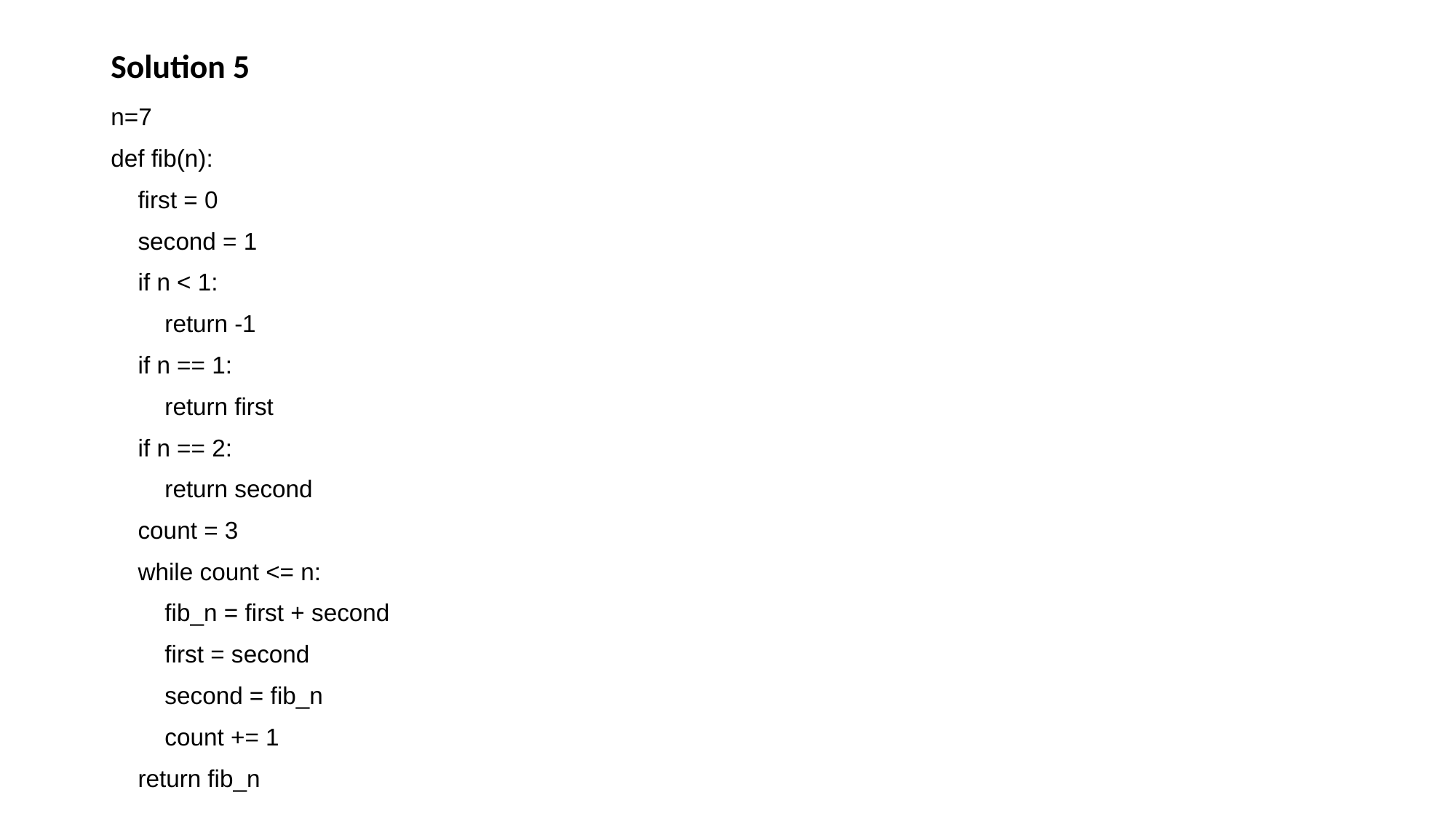

# Solution 5
n=7
def fib(n):
    first = 0
    second = 1
    if n < 1:
        return -1
    if n == 1:
        return first
    if n == 2:
        return second
    count = 3
    while count <= n:
        fib_n = first + second
        first = second
        second = fib_n
        count += 1
    return fib_n